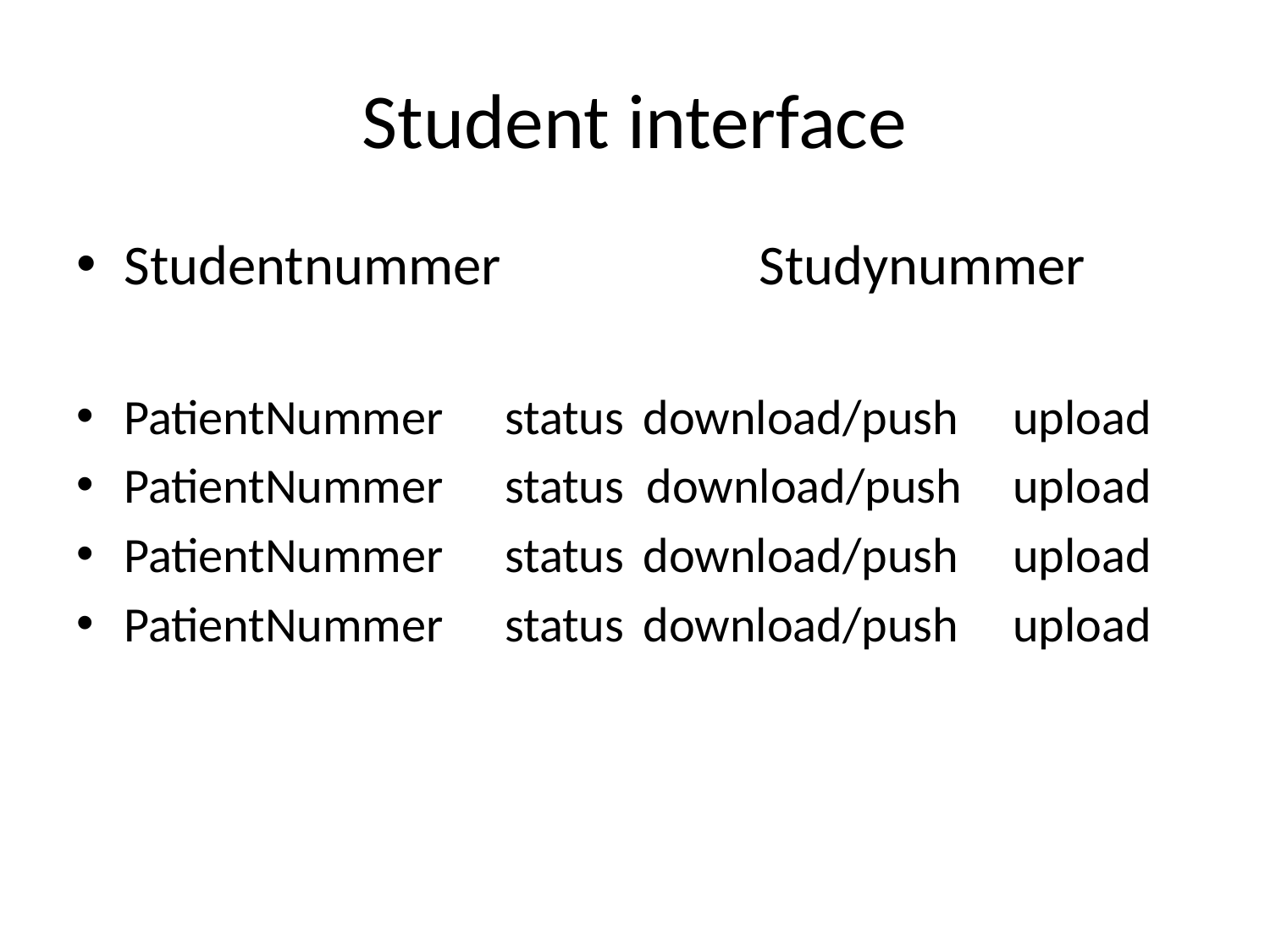

# Student interface
Studentnummer			Studynummer

PatientNummer	status	 download/push	upload
PatientNummer	status  download/push	upload
PatientNummer	status	 download/push	upload
PatientNummer	status	 download/push	upload